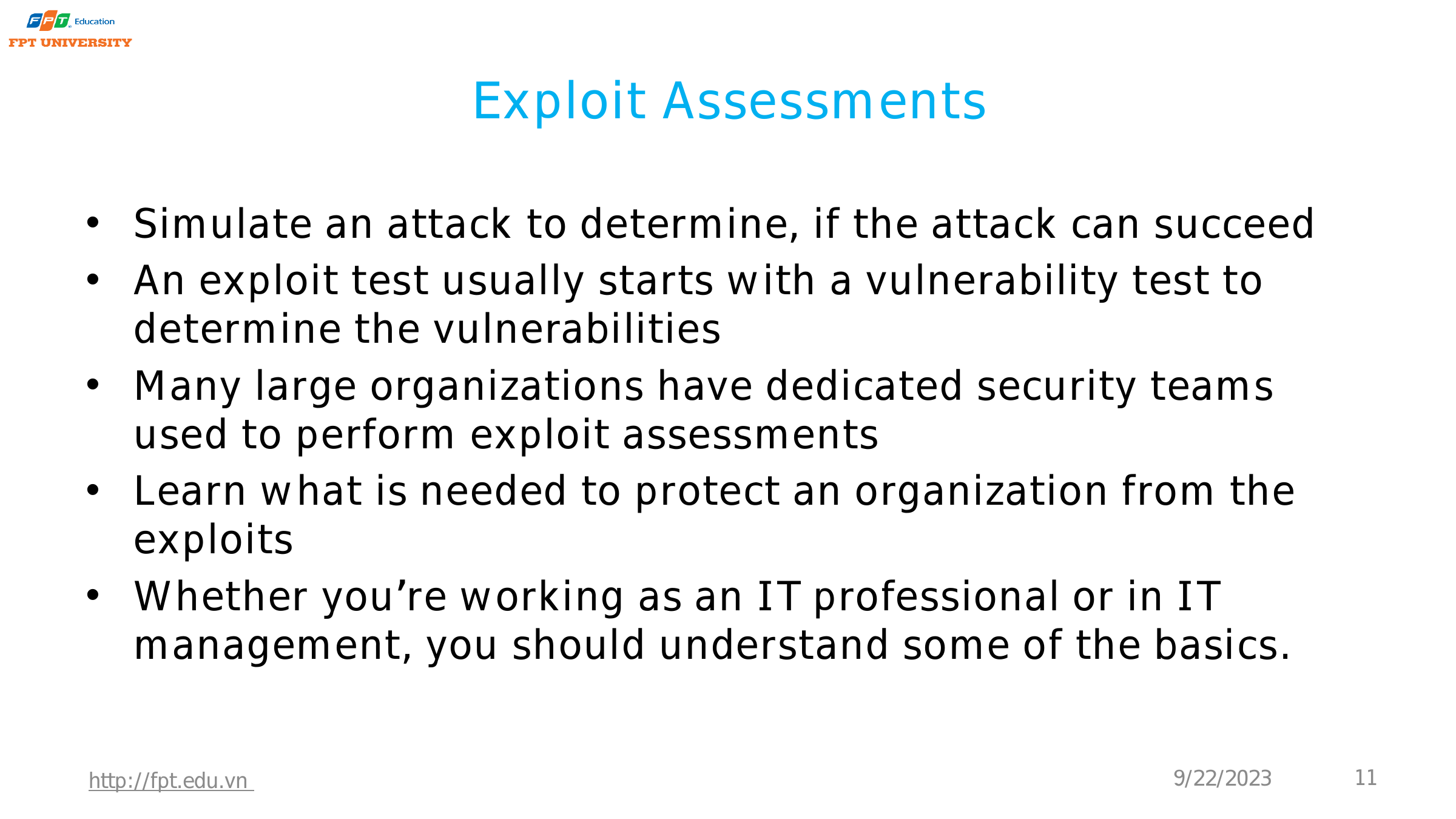

# Exploit Assessments
Simulate an attack to determine, if the attack can succeed
An exploit test usually starts with a vulnerability test to determine the vulnerabilities
Many large organizations have dedicated security teams used to perform exploit assessments
Learn what is needed to protect an organization from the exploits
Whether you’re working as an IT professional or in IT management, you should understand some of the basics.
http://fpt.edu.vn
9/22/2023
11